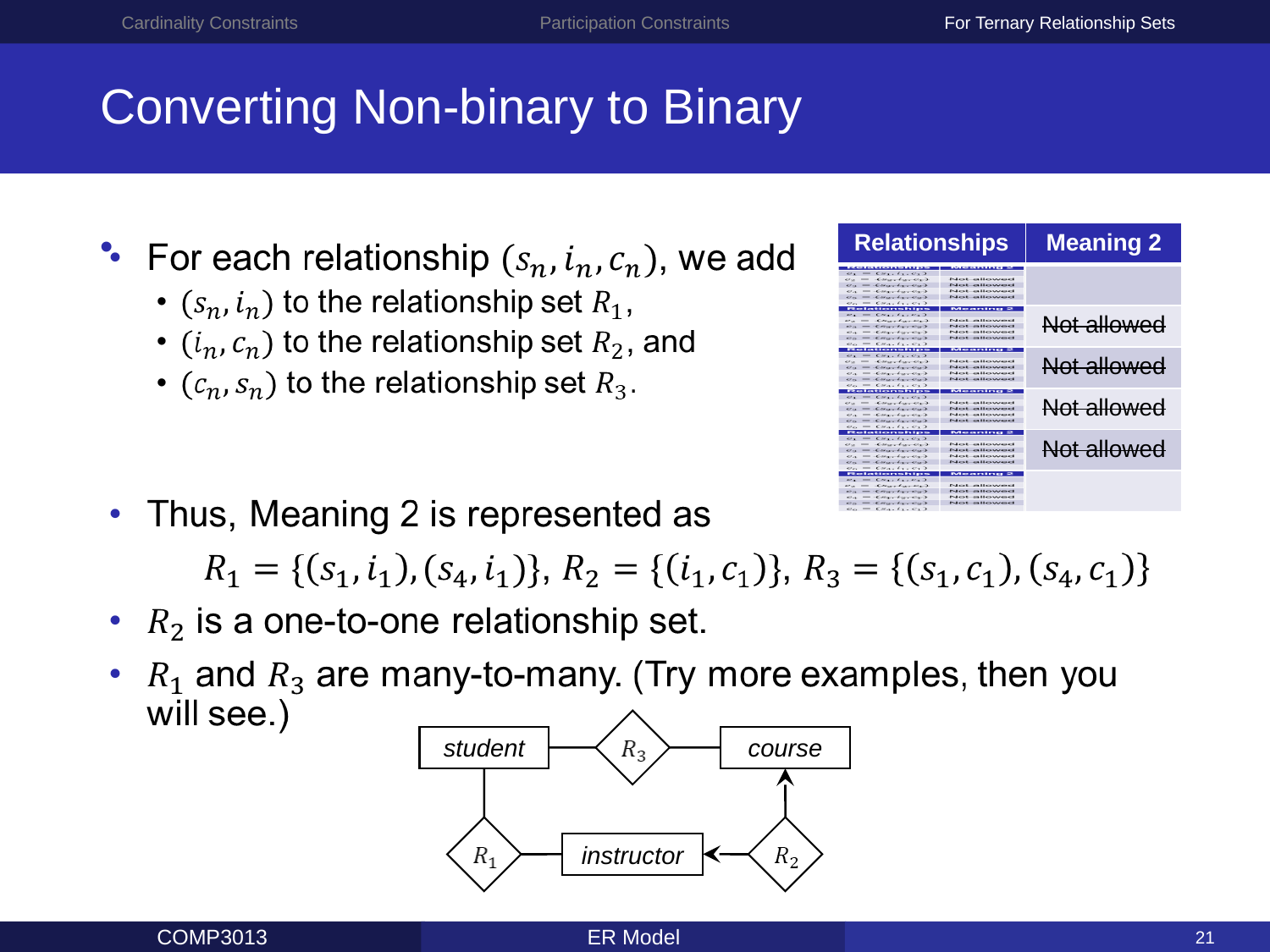

Cardinality Constraints
Participation Constraints
For Ternary Relationship Sets
# Converting Non-binary to Binary

| Relationships | Meaning 2 |
| --- | --- |
|  |  |
|  | Not allowed |
|  | Not allowed |
|  | Not allowed |
|  | Not allowed |
|  |  |

student
course

instructor